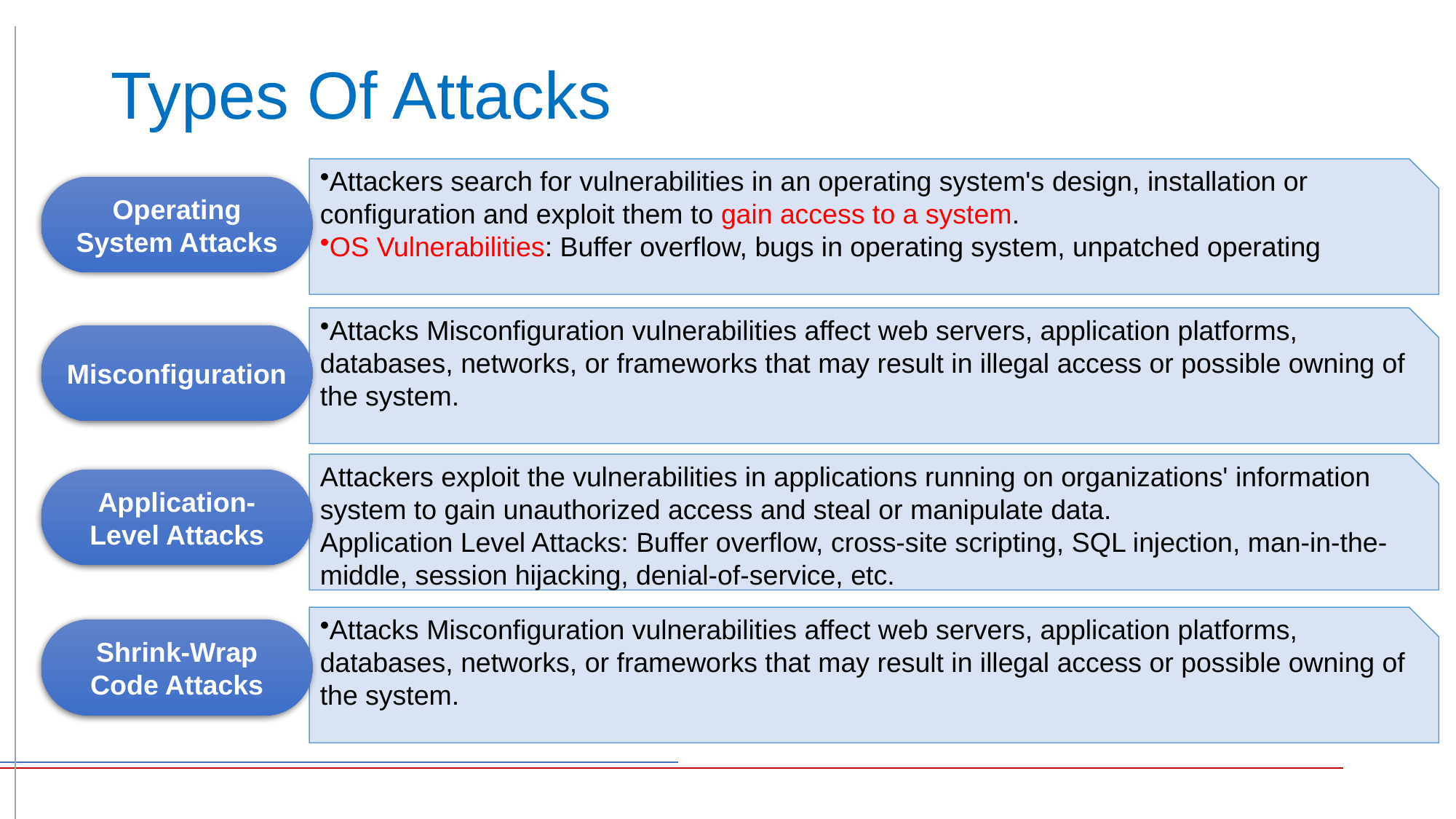

# Types Of Attacks
Attackers search for vulnerabilities in an operating system's design, installation or configuration and exploit them to gain access to a system.
OS Vulnerabilities: Buffer overflow, bugs in operating system, unpatched operating
Operating System Attacks
Attacks Misconfiguration vulnerabilities affect web servers, application platforms, databases, networks, or frameworks that may result in illegal access or possible owning of the system.
Misconfiguration
Attackers exploit the vulnerabilities in applications running on organizations' information system to gain unauthorized access and steal or manipulate data.
Application Level Attacks: Buffer overflow, cross-site scripting, SQL injection, man-in-the-middle, session hijacking, denial-of-service, etc.
Application-Level Attacks
Attacks Misconfiguration vulnerabilities affect web servers, application platforms, databases, networks, or frameworks that may result in illegal access or possible owning of the system.
Shrink-Wrap Code Attacks